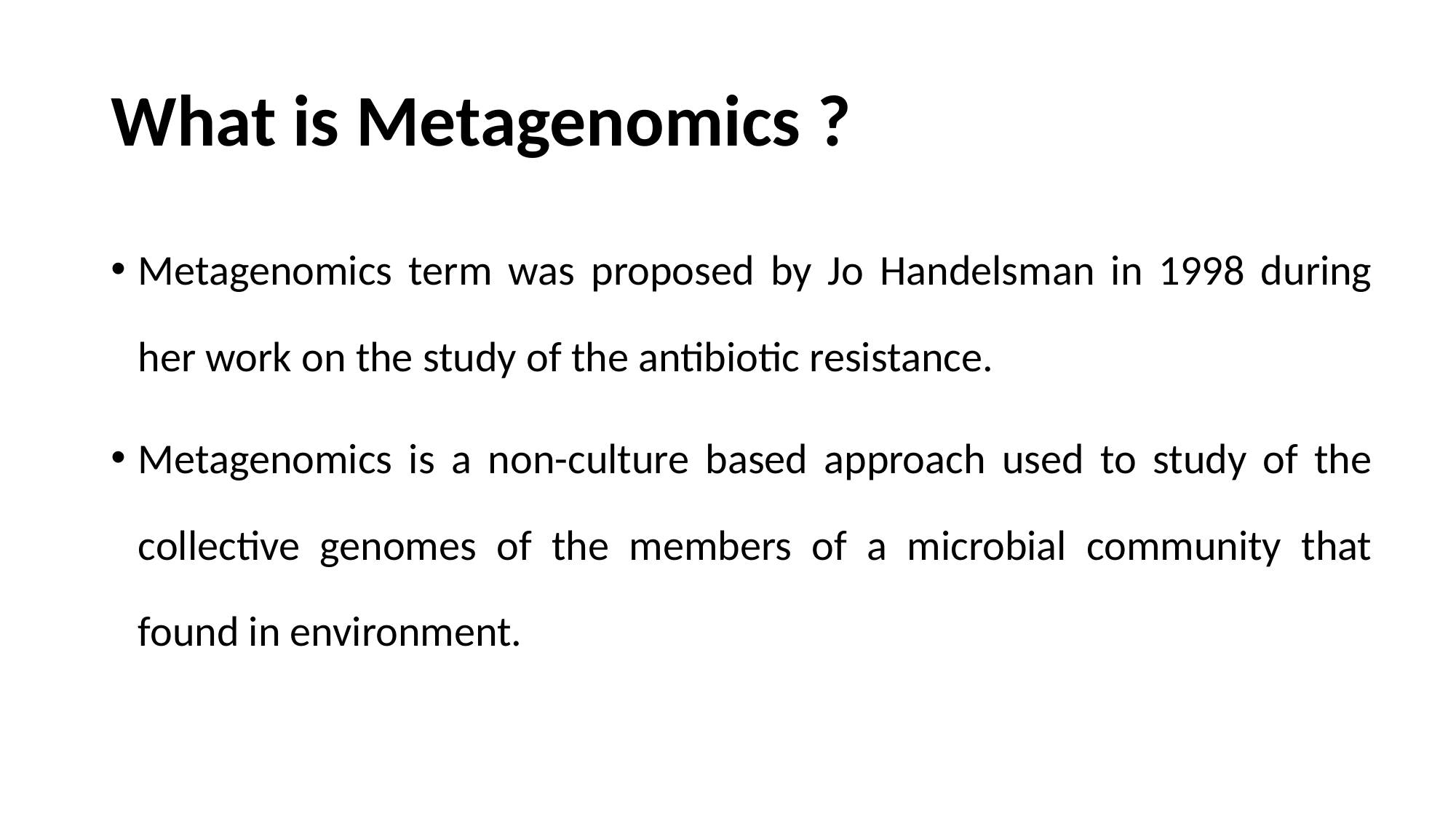

# What is Metagenomics ?
Metagenomics term was proposed by Jo Handelsman in 1998 during her work on the study of the antibiotic resistance.
Metagenomics is a non-culture based approach used to study of the collective genomes of the members of a microbial community that found in environment.